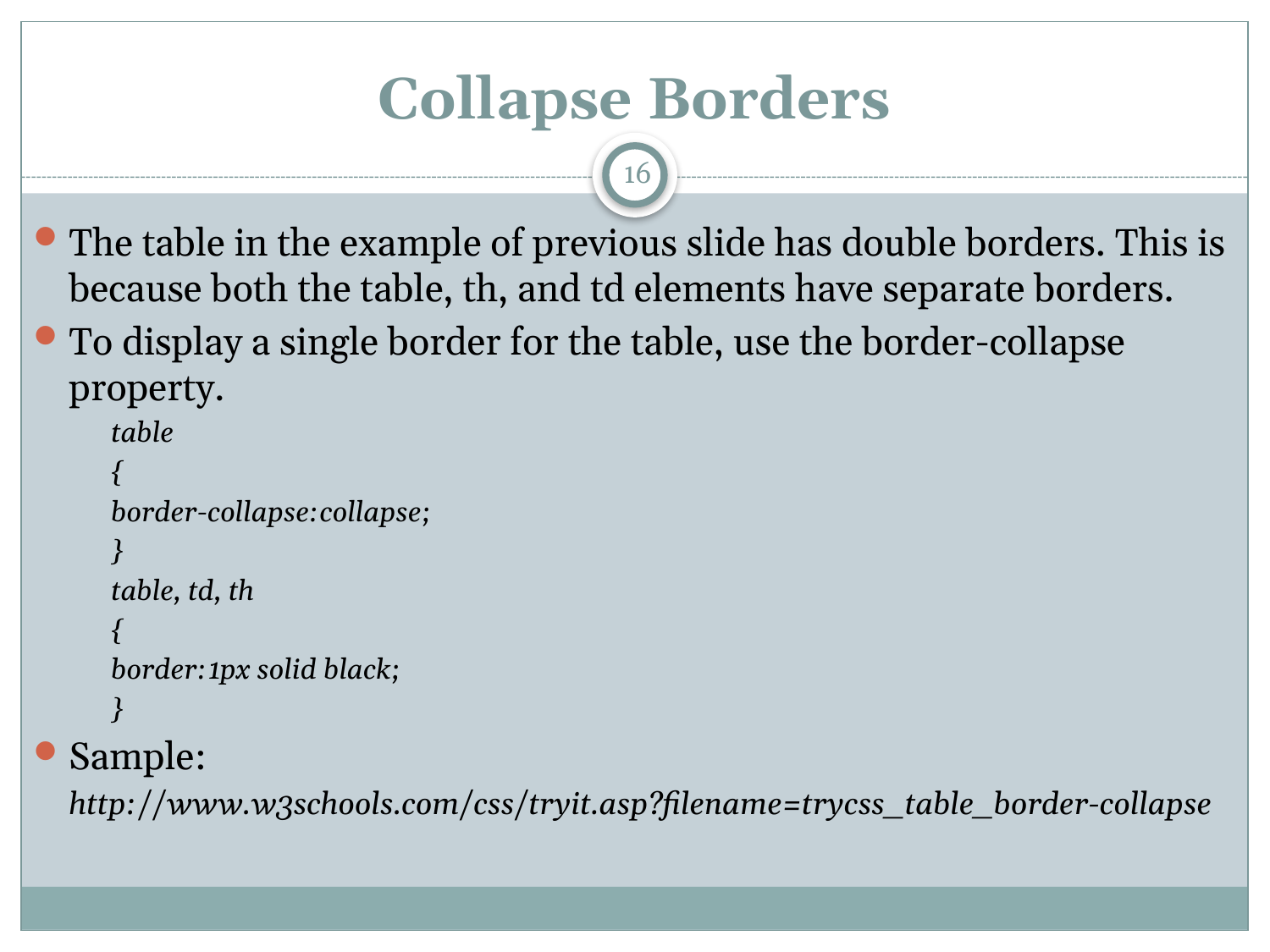

# Collapse Borders
16
The table in the example of previous slide has double borders. This is because both the table, th, and td elements have separate borders.
To display a single border for the table, use the border-collapse property.
table
{
border-collapse:collapse;
}
table, td, th
{
border:1px solid black;
}
Sample:
http://www.w3schools.com/css/tryit.asp?filename=trycss_table_border-collapse